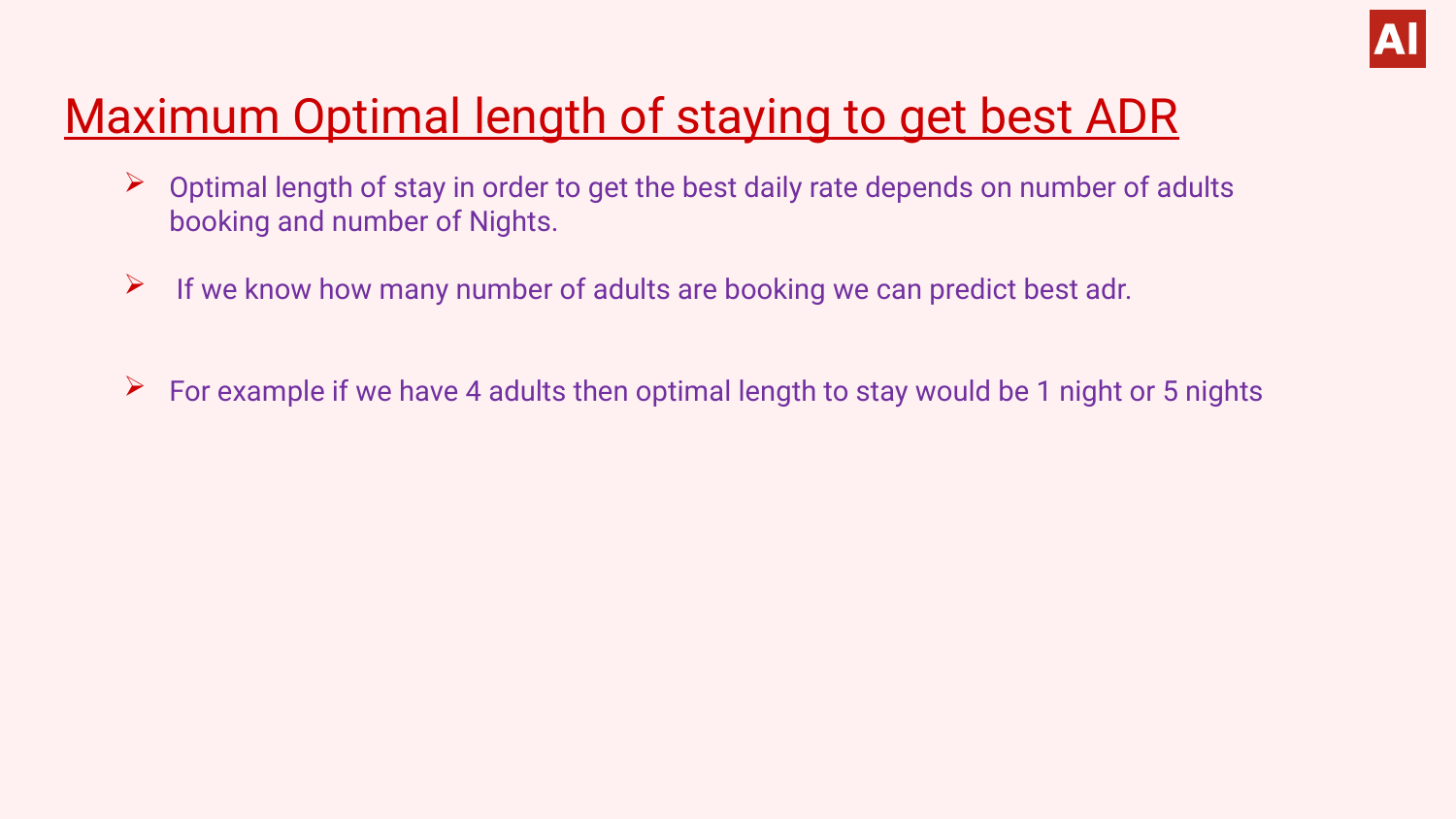

# Maximum Optimal length of staying to get best ADR
Optimal length of stay in order to get the best daily rate depends on number of adults booking and number of Nights.

 If we know how many number of adults are booking we can predict best adr.

For example if we have 4 adults then optimal length to stay would be 1 night or 5 nights